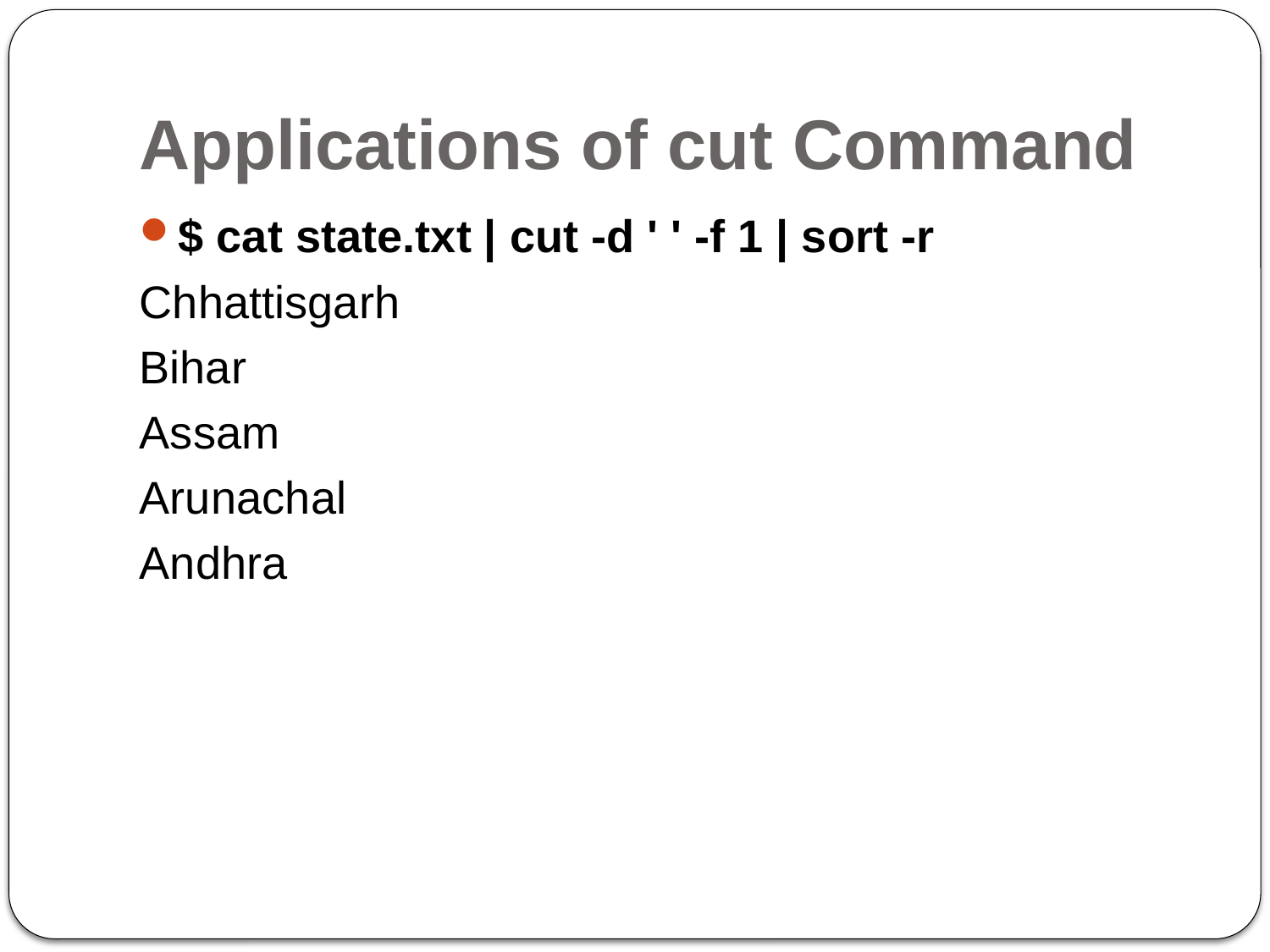

# Applications of cut Command
$ cat state.txt | cut -d ' ' -f 1 | sort -r
Chhattisgarh
Bihar
Assam
Arunachal
Andhra